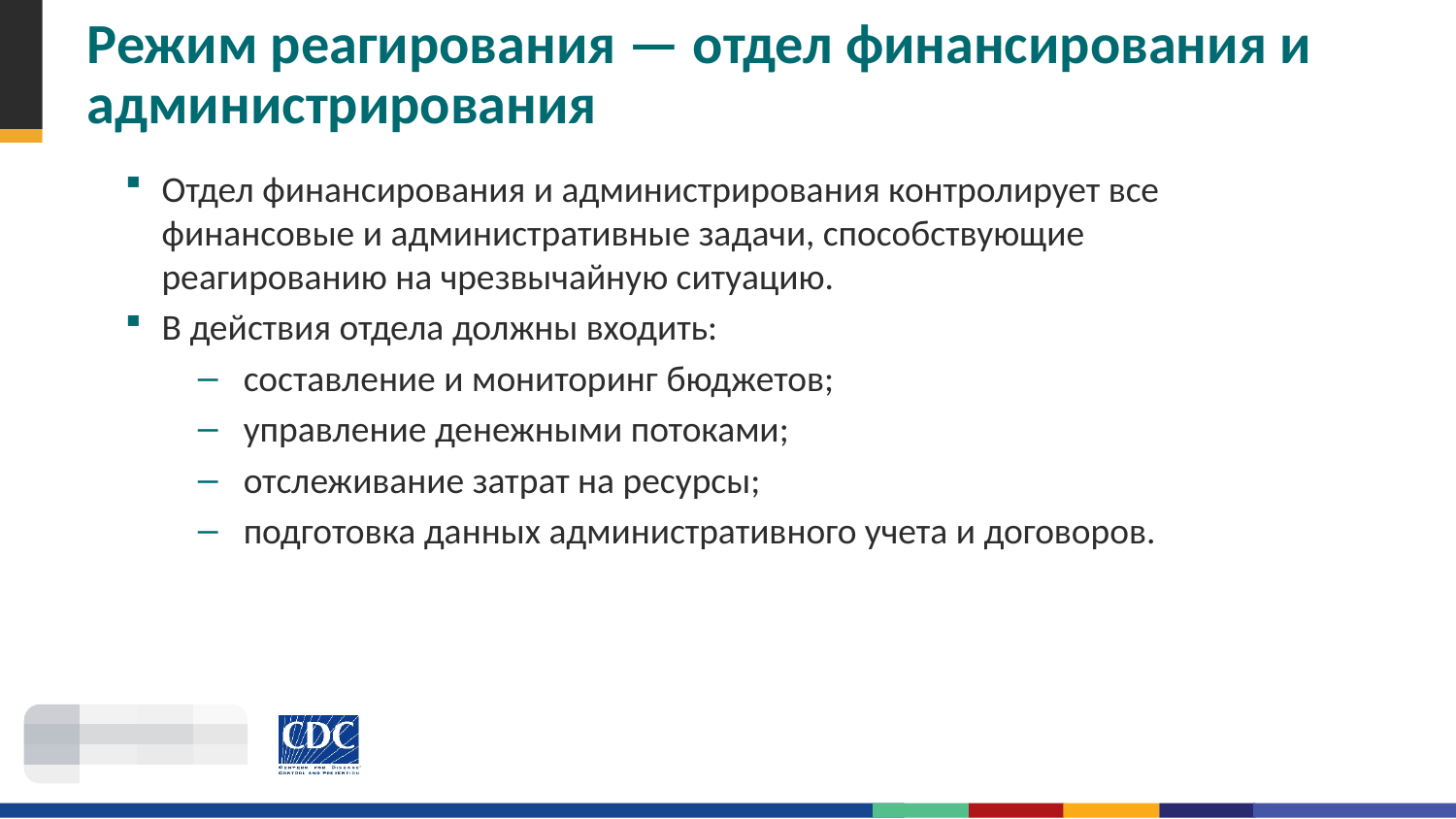

# Режим реагирования — отдел финансирования и администрирования
Отдел финансирования и администрирования контролирует все финансовые и административные задачи, способствующие реагированию на чрезвычайную ситуацию.
В действия отдела должны входить:
составление и мониторинг бюджетов;
управление денежными потоками;
отслеживание затрат на ресурсы;
подготовка данных административного учета и договоров.